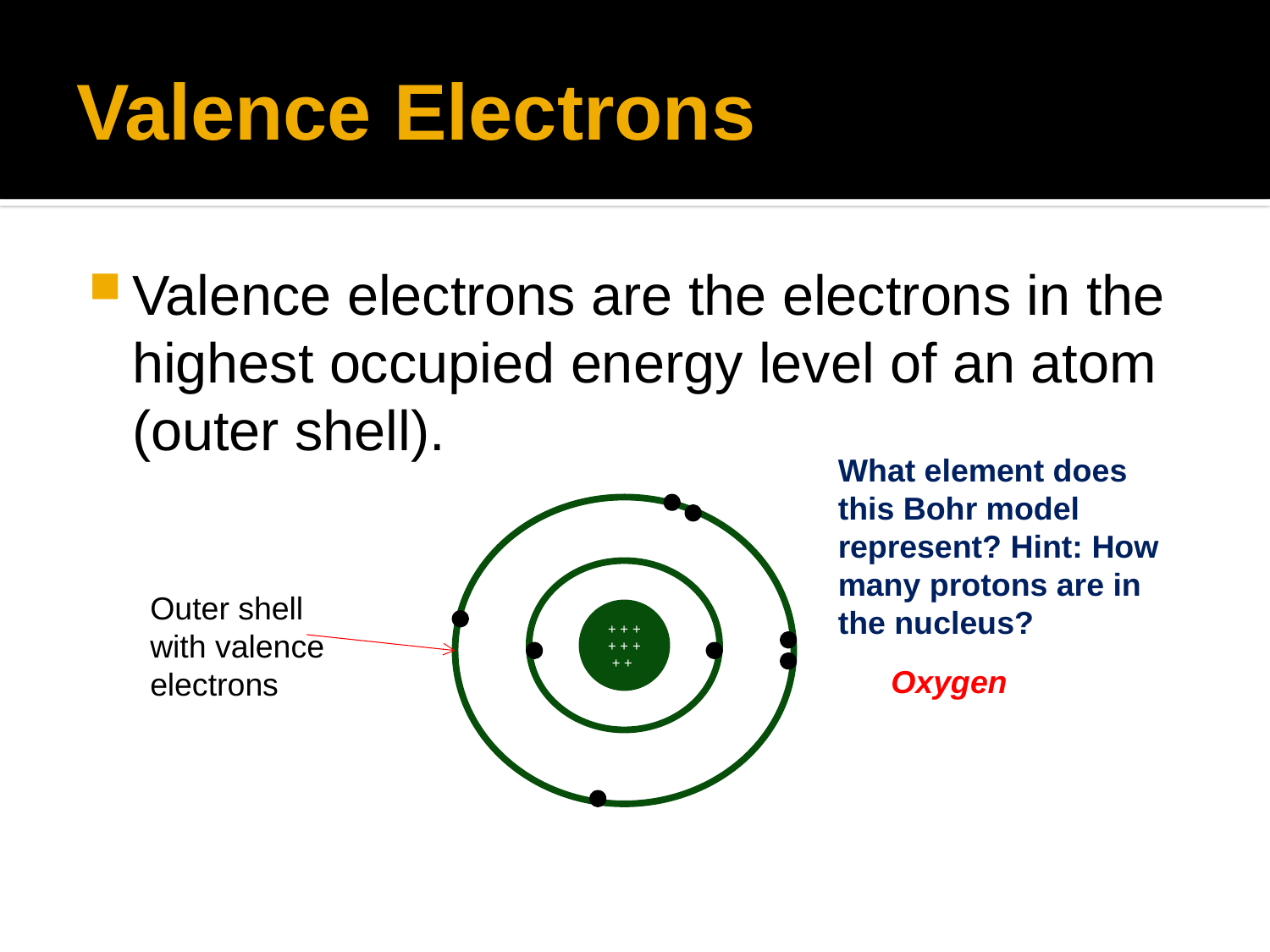

# Valence Electrons
Valence electrons are the electrons in the highest occupied energy level of an atom (outer shell).

What element does this Bohr model represent? Hint: How many protons are in the nucleus?

Outer shell with valence electrons
+ + +
+ + +
+ +

Oxygen